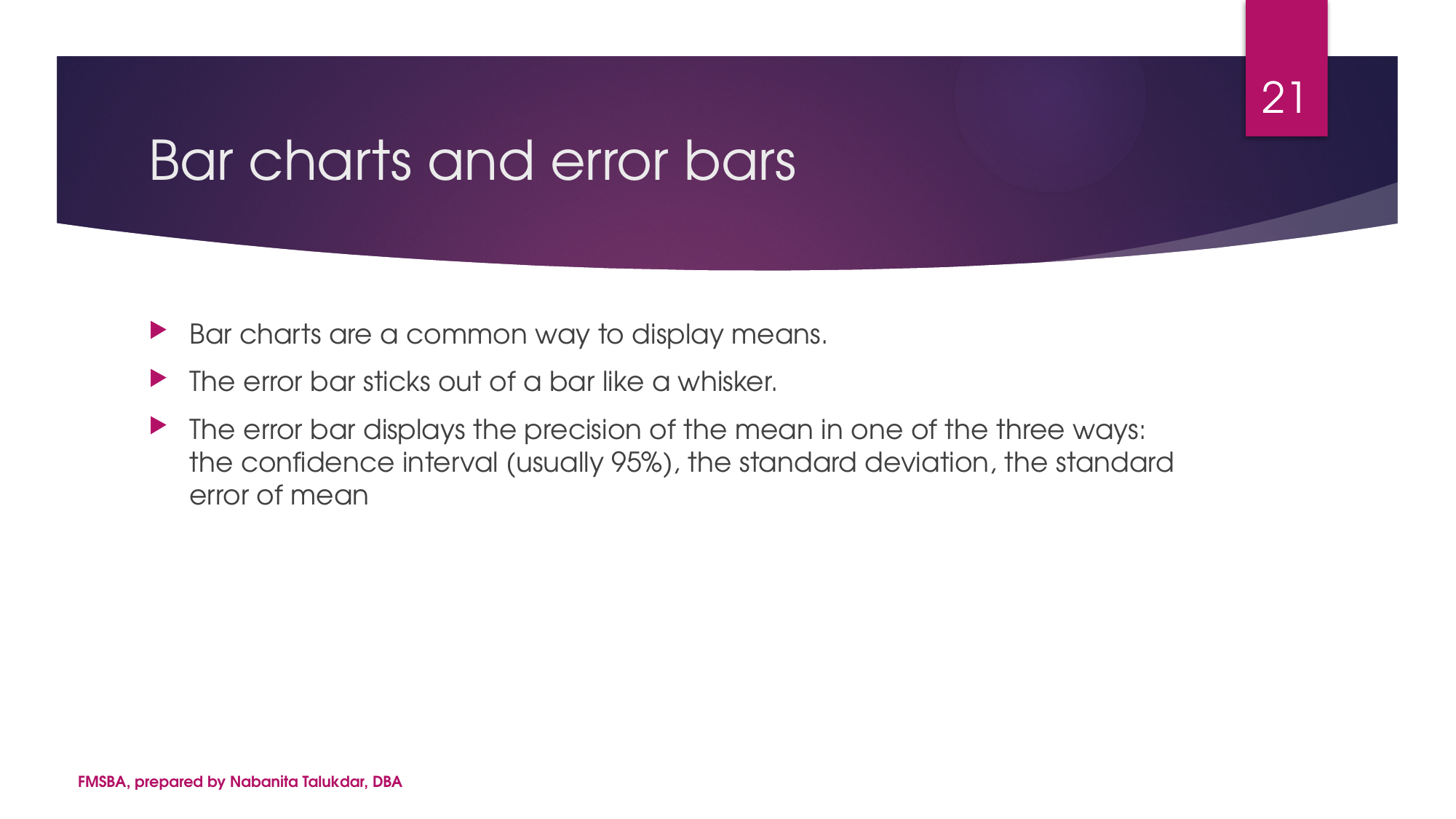

21
# Bar charts and error bars
Bar charts are a common way to display means.
The error bar sticks out of a bar like a whisker.
The error bar displays the precision of the mean in one of the three ways: the confidence interval (usually 95%), the standard deviation, the standard error of mean
FMSBA, prepared by Nabanita Talukdar, DBA